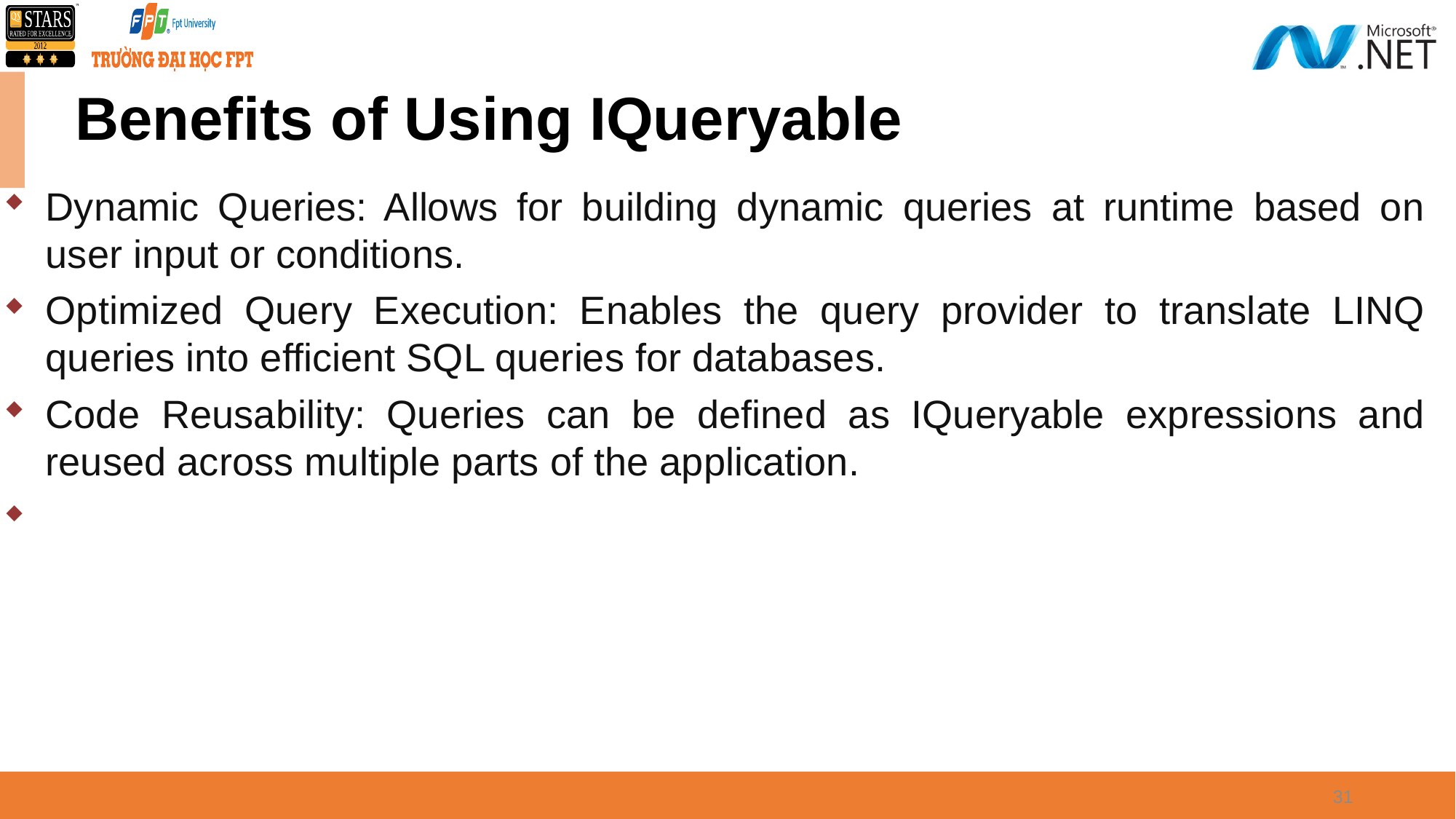

# Benefits of Using IQueryable
Dynamic Queries: Allows for building dynamic queries at runtime based on user input or conditions.
Optimized Query Execution: Enables the query provider to translate LINQ queries into efficient SQL queries for databases.
Code Reusability: Queries can be defined as IQueryable expressions and reused across multiple parts of the application.

31